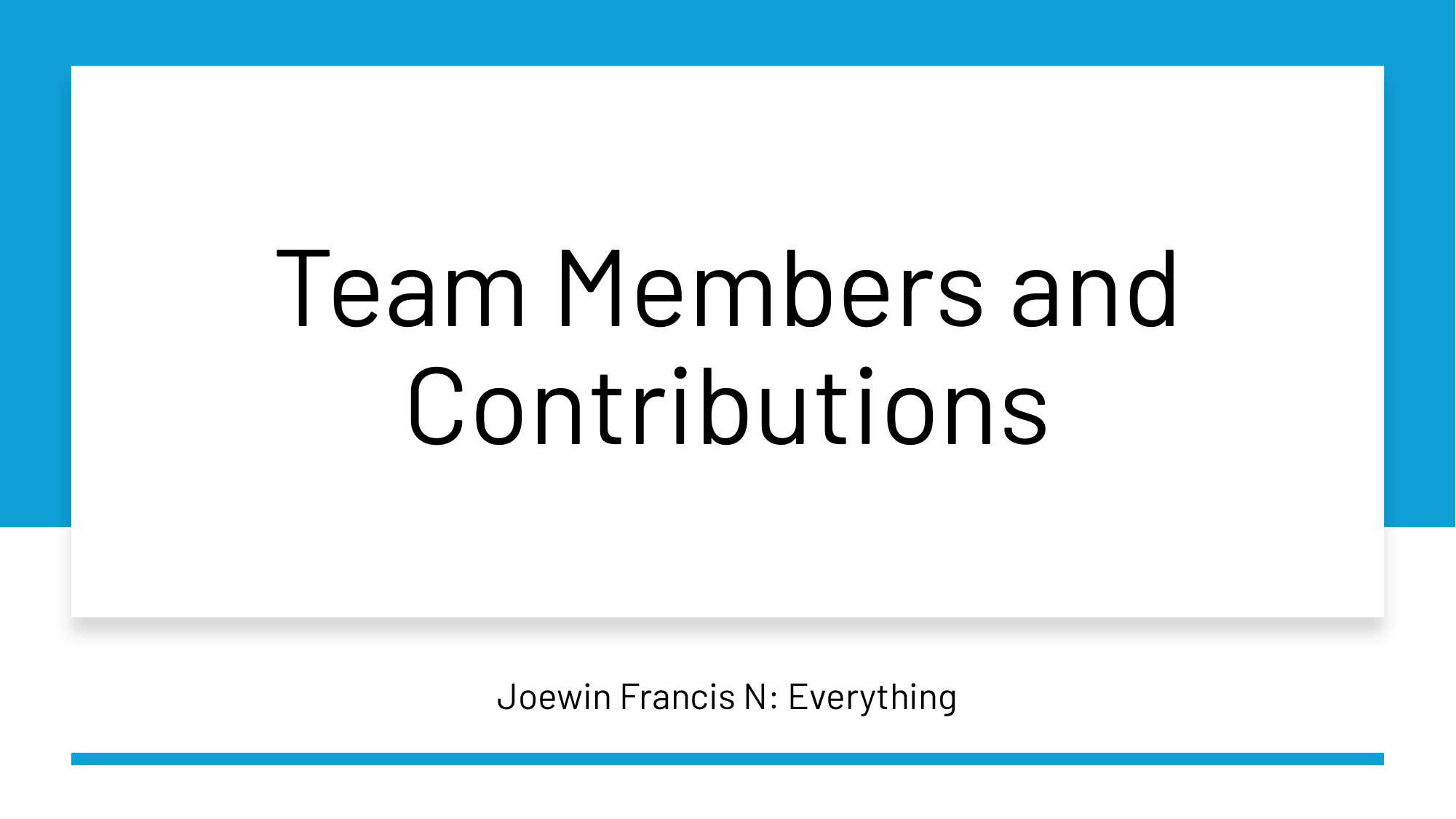

# Team Members and Contributions
Joewin Francis N: Everything